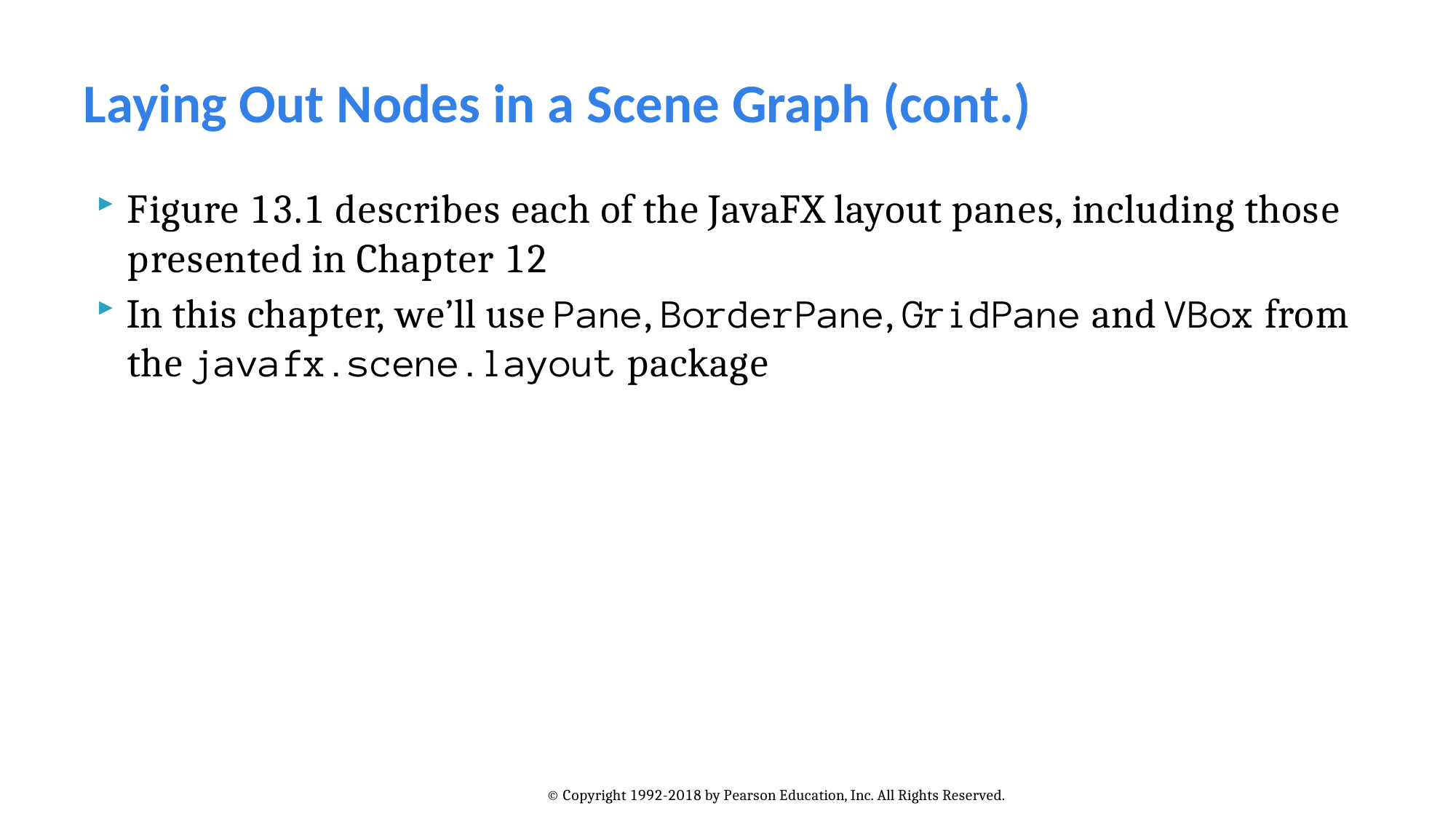

# Laying Out Nodes in a Scene Graph (cont.)
Figure 13.1 describes each of the JavaFX layout panes, including those presented in Chapter 12
In this chapter, we’ll use Pane, BorderPane, GridPane and VBox from the javafx.scene.layout package
© Copyright 1992-2018 by Pearson Education, Inc. All Rights Reserved.